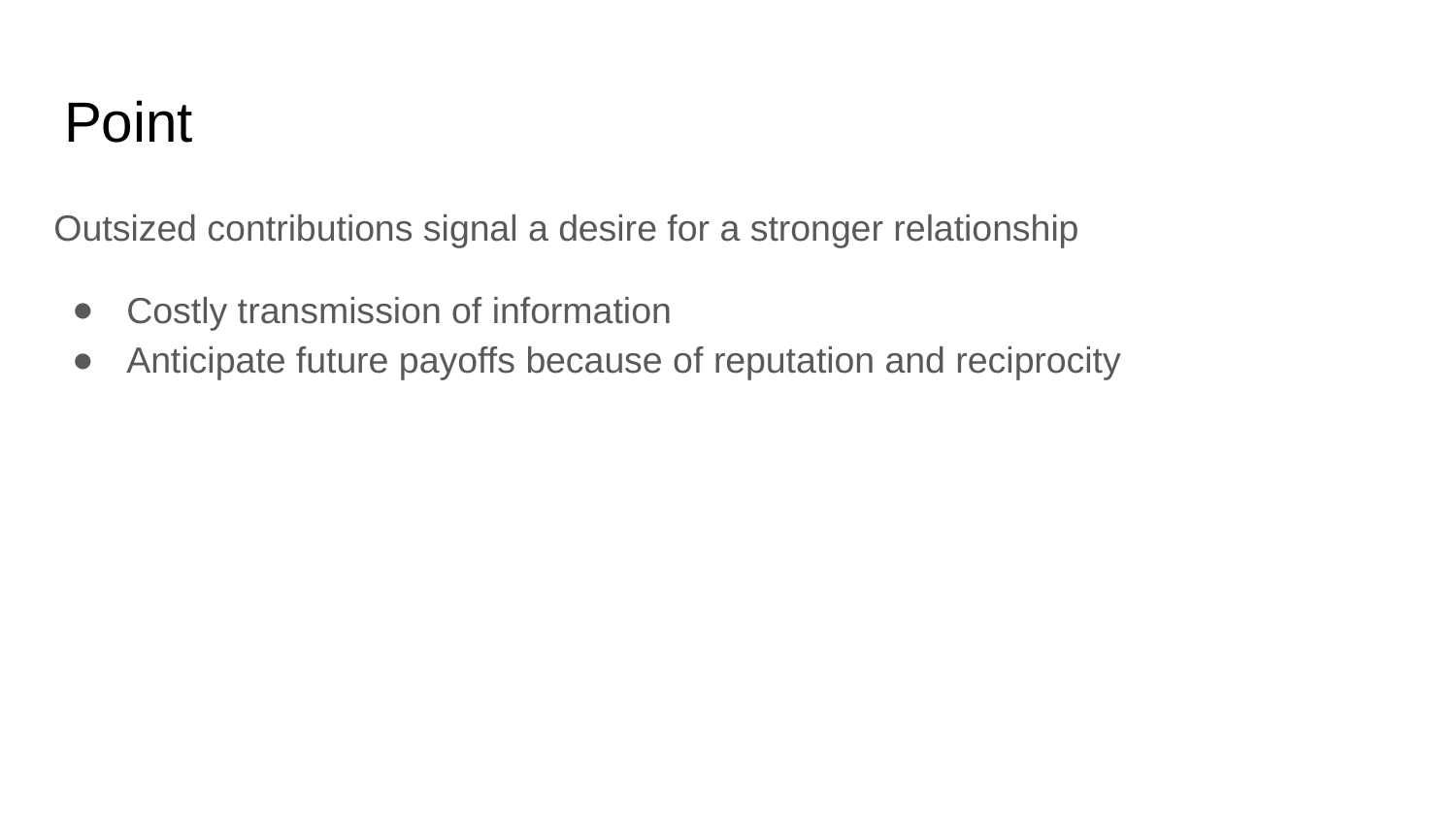

# Point
Outsized contributions signal a desire for a stronger relationship
Costly transmission of information
Anticipate future payoffs because of reputation and reciprocity